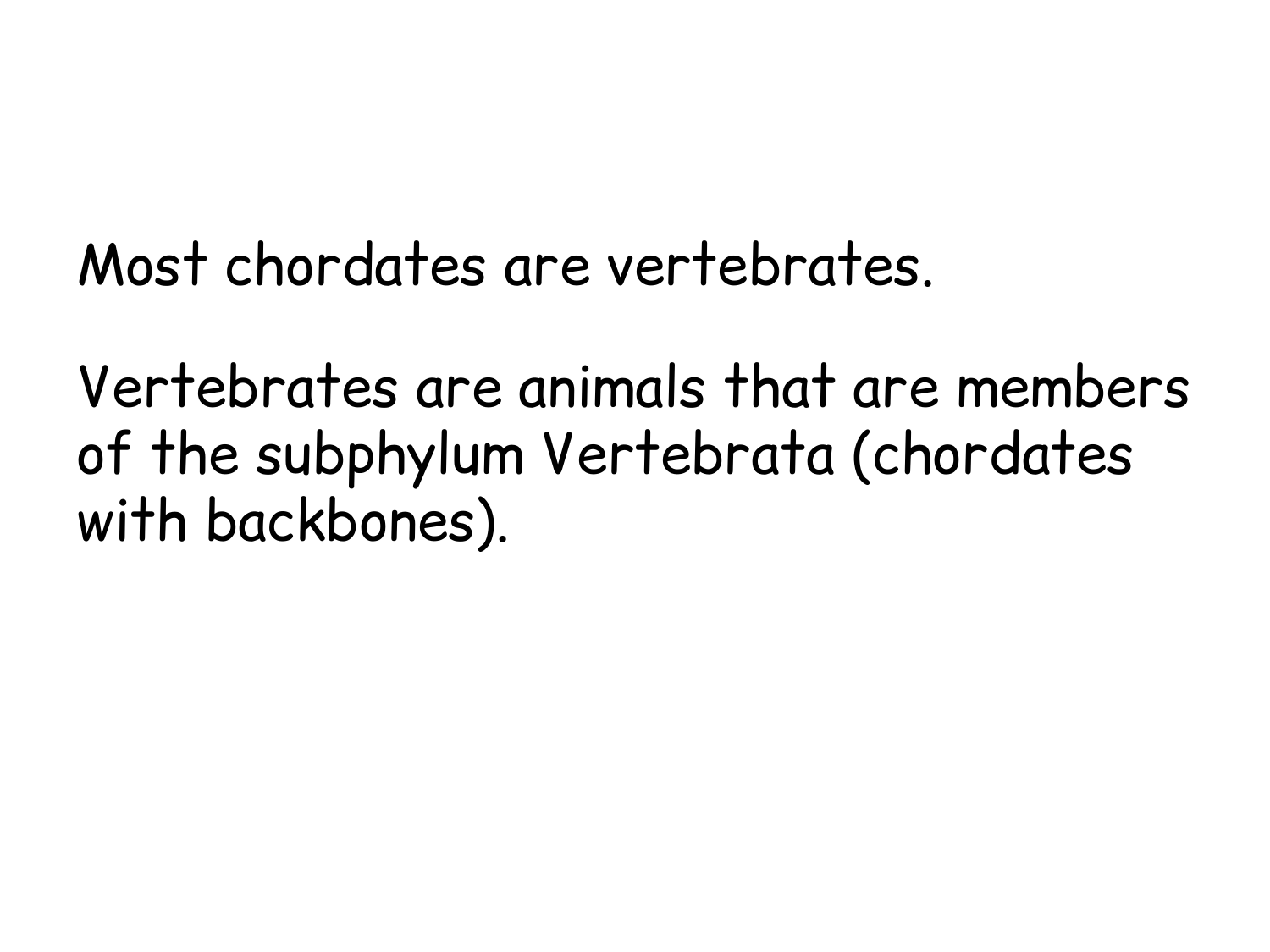

#
Most chordates are vertebrates.

Vertebrates are animals that are members of the subphylum Vertebrata (chordates with backbones).